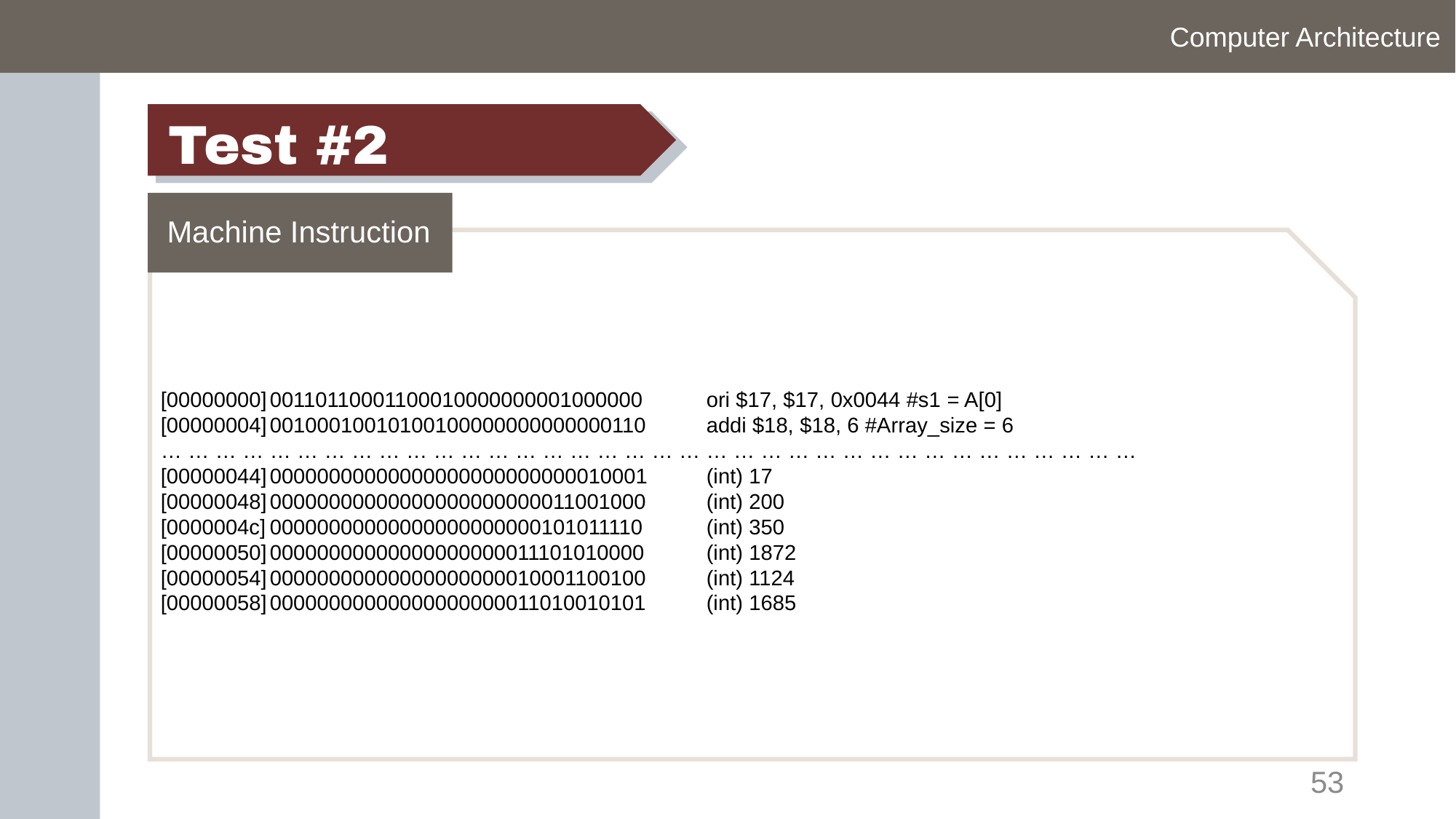

Computer Architecture
Test #2

Machine Instruction

[00000000]	00110110001100010000000001000000	ori $17, $17, 0x0044 #s1 = A[0]
[00000004]	00100010010100100000000000000110	addi $18, $18, 6 #Array_size = 6
… … … … … … … … … … … … … … … … … … … … … … … … … … … … … … … … … … … …
[00000044]	00000000000000000000000000010001	(int) 17
[00000048]	00000000000000000000000011001000	(int) 200
[0000004c]	00000000000000000000000101011110	(int) 350
[00000050]	00000000000000000000011101010000	(int) 1872
[00000054]	00000000000000000000010001100100	(int) 1124
[00000058]	00000000000000000000011010010101	(int) 1685

53